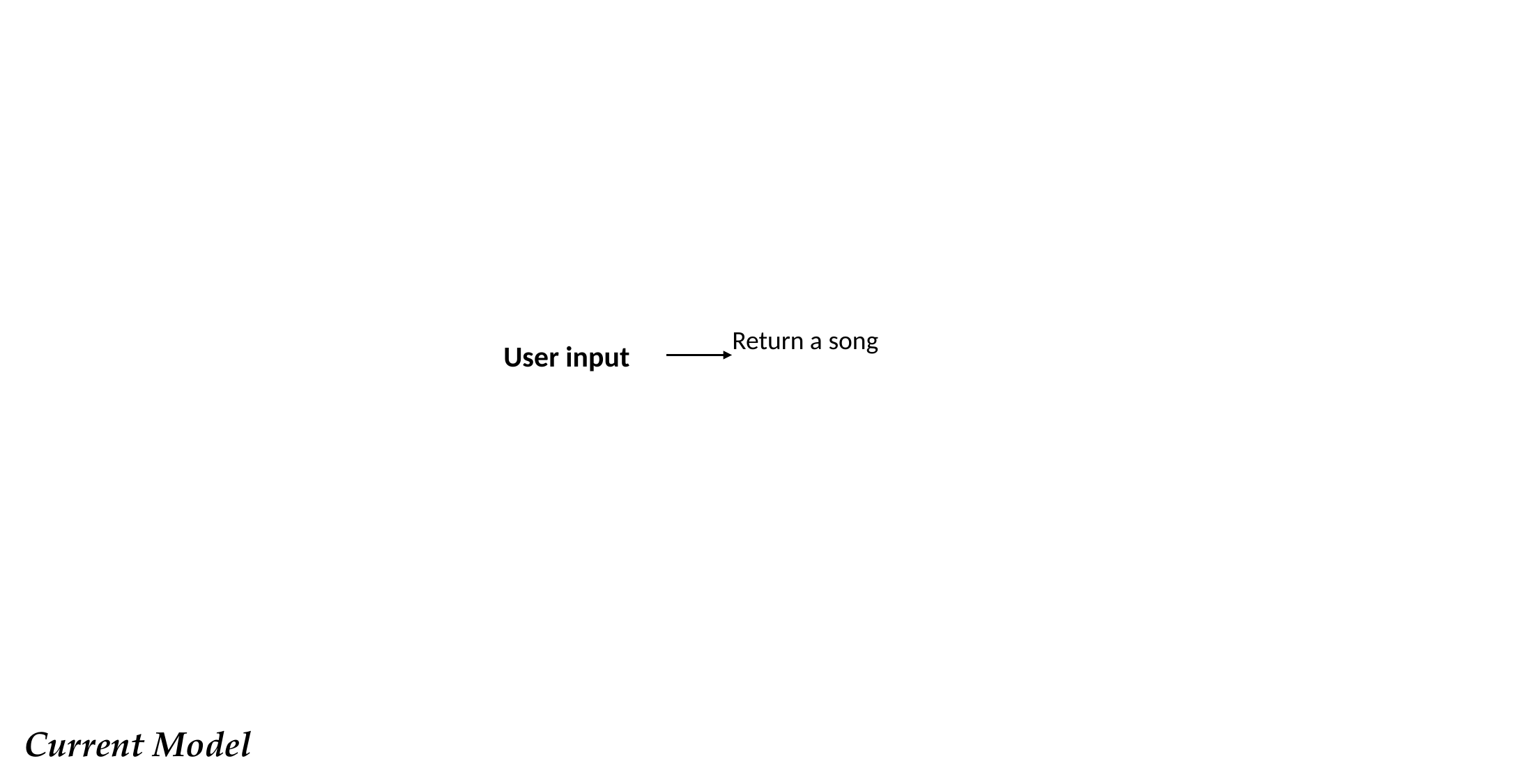

Return a song
User input
Current Model